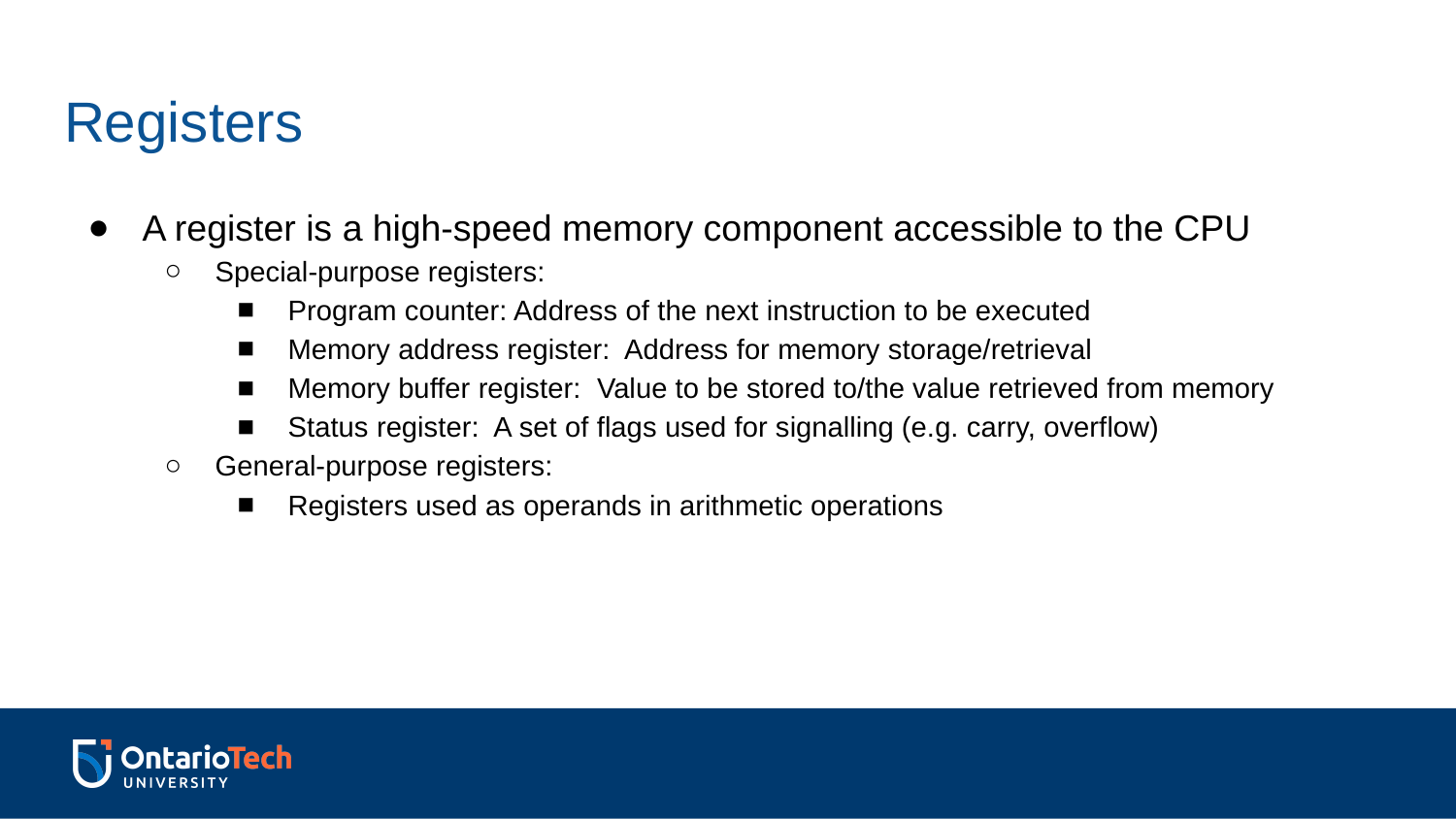

# Registers
A register is a high-speed memory component accessible to the CPU
Special-purpose registers:
Program counter: Address of the next instruction to be executed
Memory address register:  Address for memory storage/retrieval
Memory buffer register:  Value to be stored to/the value retrieved from memory
Status register:  A set of flags used for signalling (e.g. carry, overflow)
General-purpose registers:
Registers used as operands in arithmetic operations